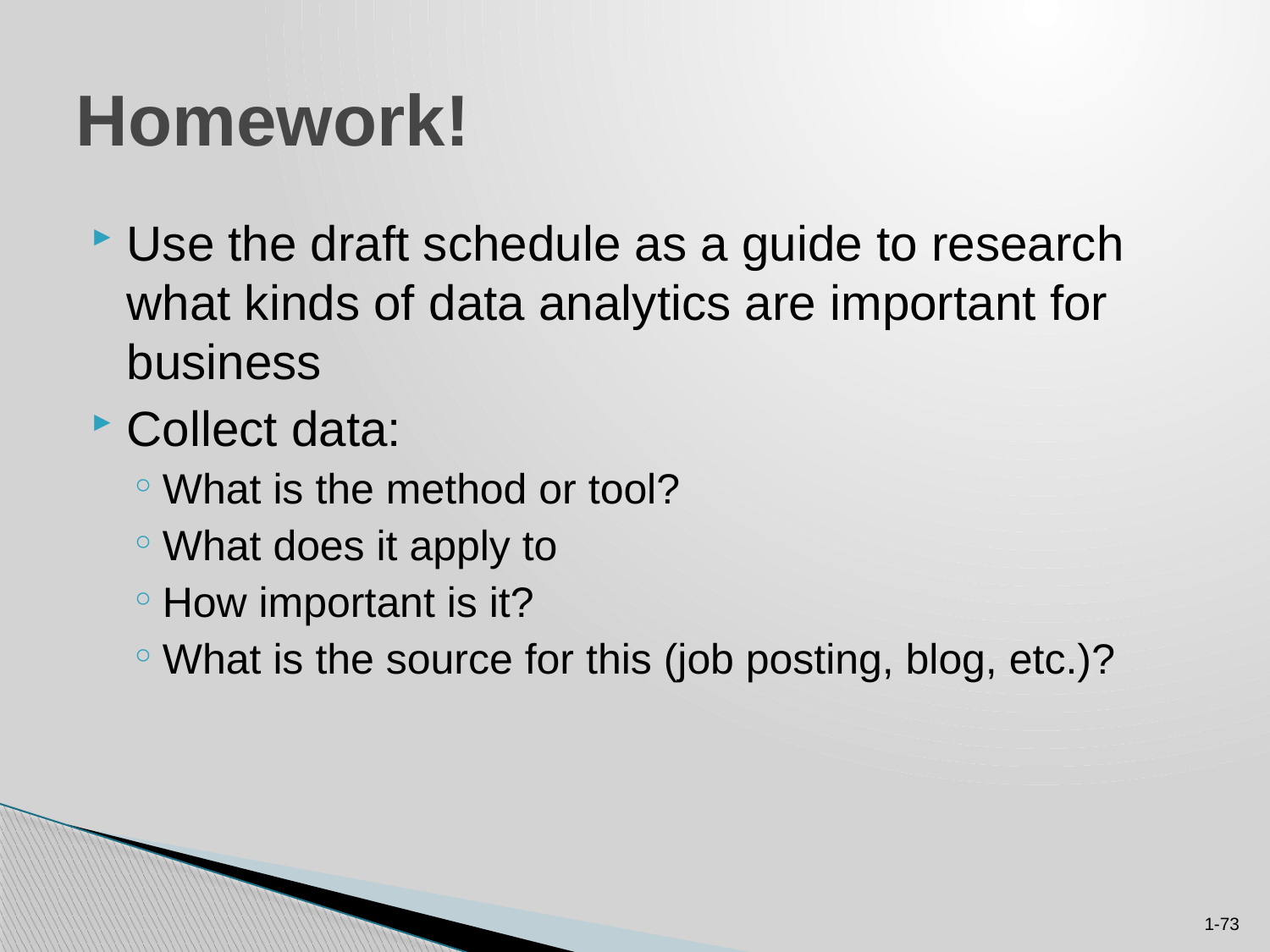

# Homework!
Use the draft schedule as a guide to research what kinds of data analytics are important for business
Collect data:
What is the method or tool?
What does it apply to
How important is it?
What is the source for this (job posting, blog, etc.)?

1-73